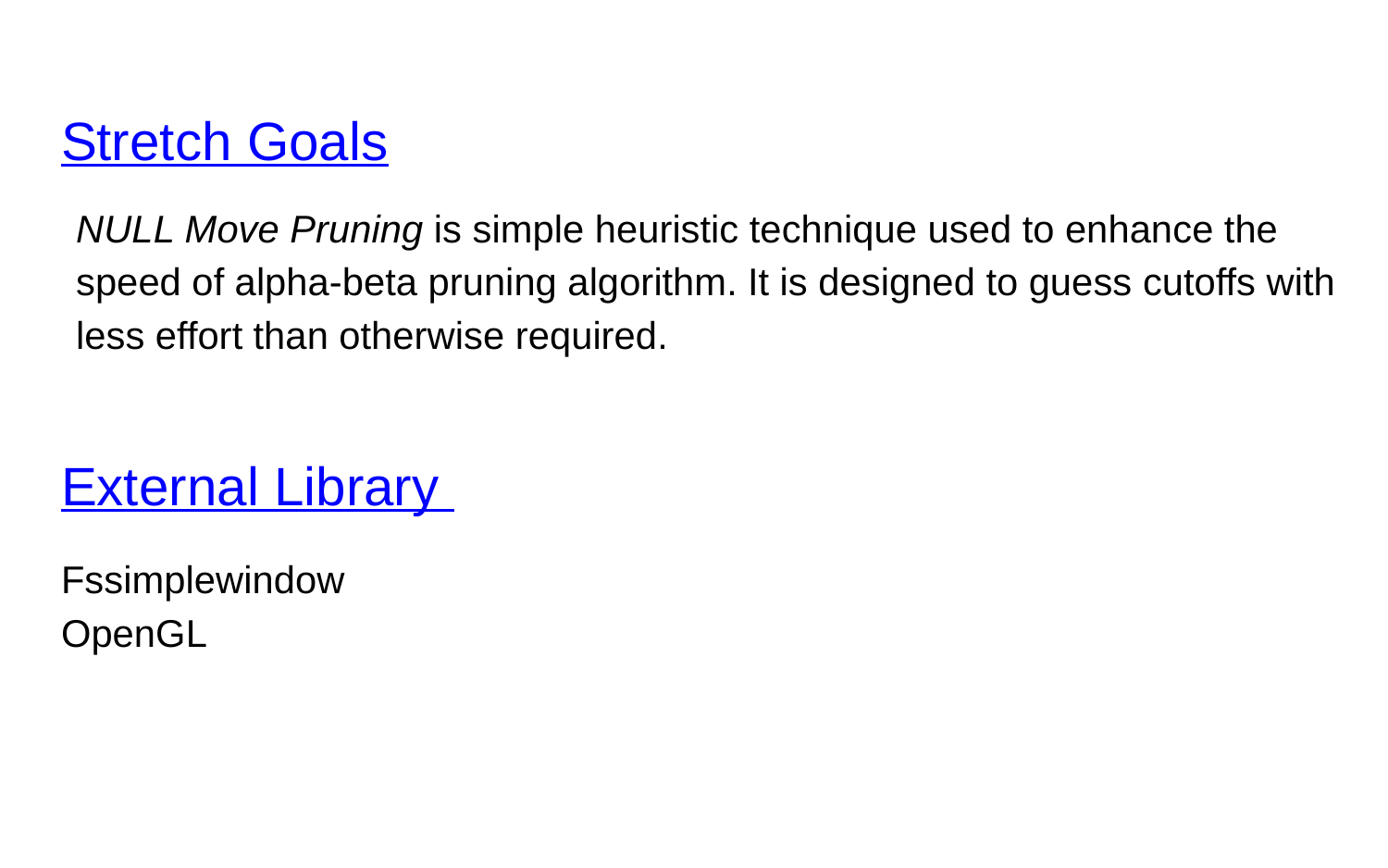

Stretch Goals
NULL Move Pruning is simple heuristic technique used to enhance the speed of alpha-beta pruning algorithm. It is designed to guess cutoffs with less effort than otherwise required.
# External Library
Fssimplewindow
OpenGL